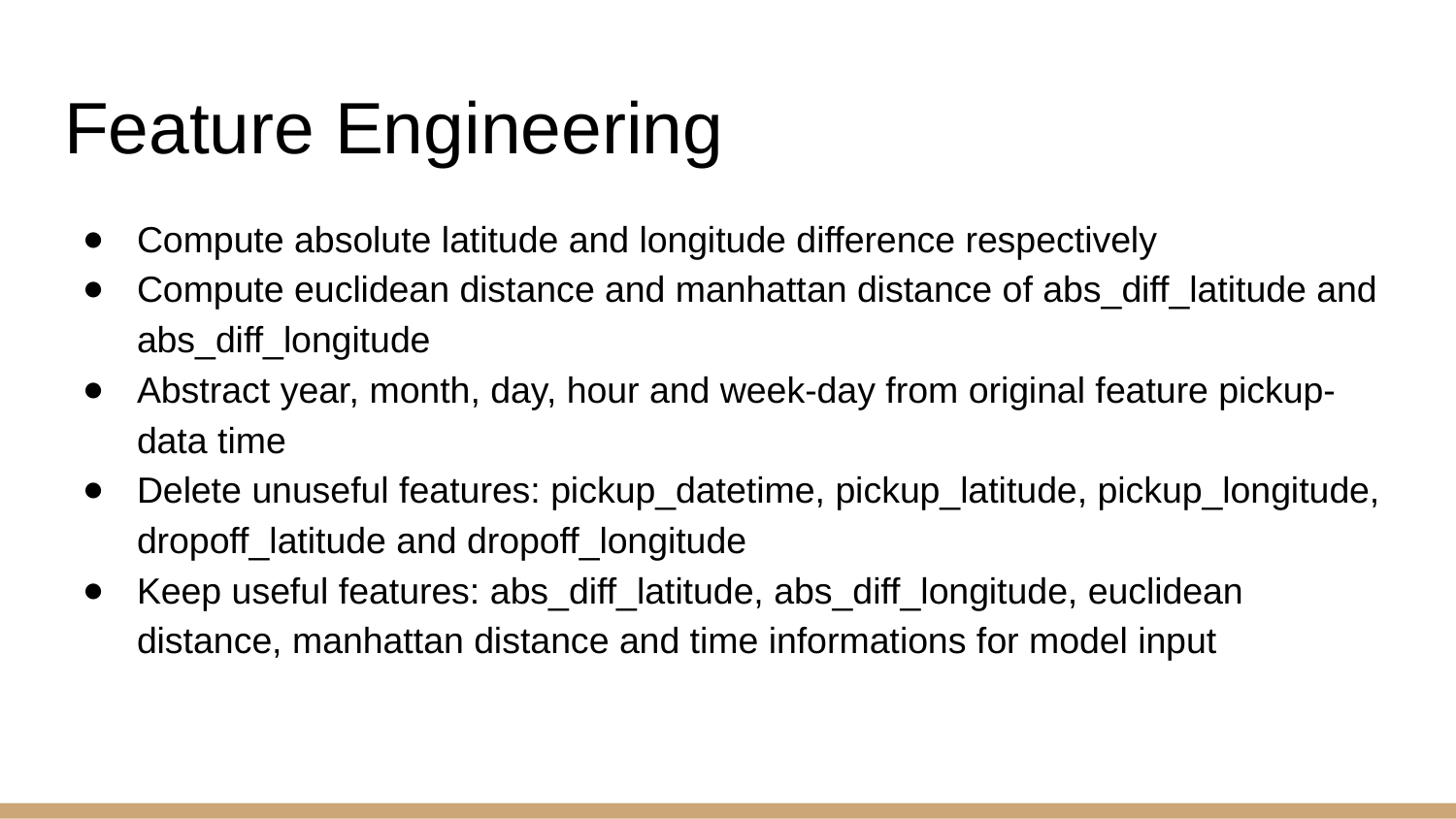

# Feature Engineering
Compute absolute latitude and longitude difference respectively
Compute euclidean distance and manhattan distance of abs_diff_latitude and abs_diff_longitude
Abstract year, month, day, hour and week-day from original feature pickup-data time
Delete unuseful features: pickup_datetime, pickup_latitude, pickup_longitude, dropoff_latitude and dropoff_longitude
Keep useful features: abs_diff_latitude, abs_diff_longitude, euclidean distance, manhattan distance and time informations for model input